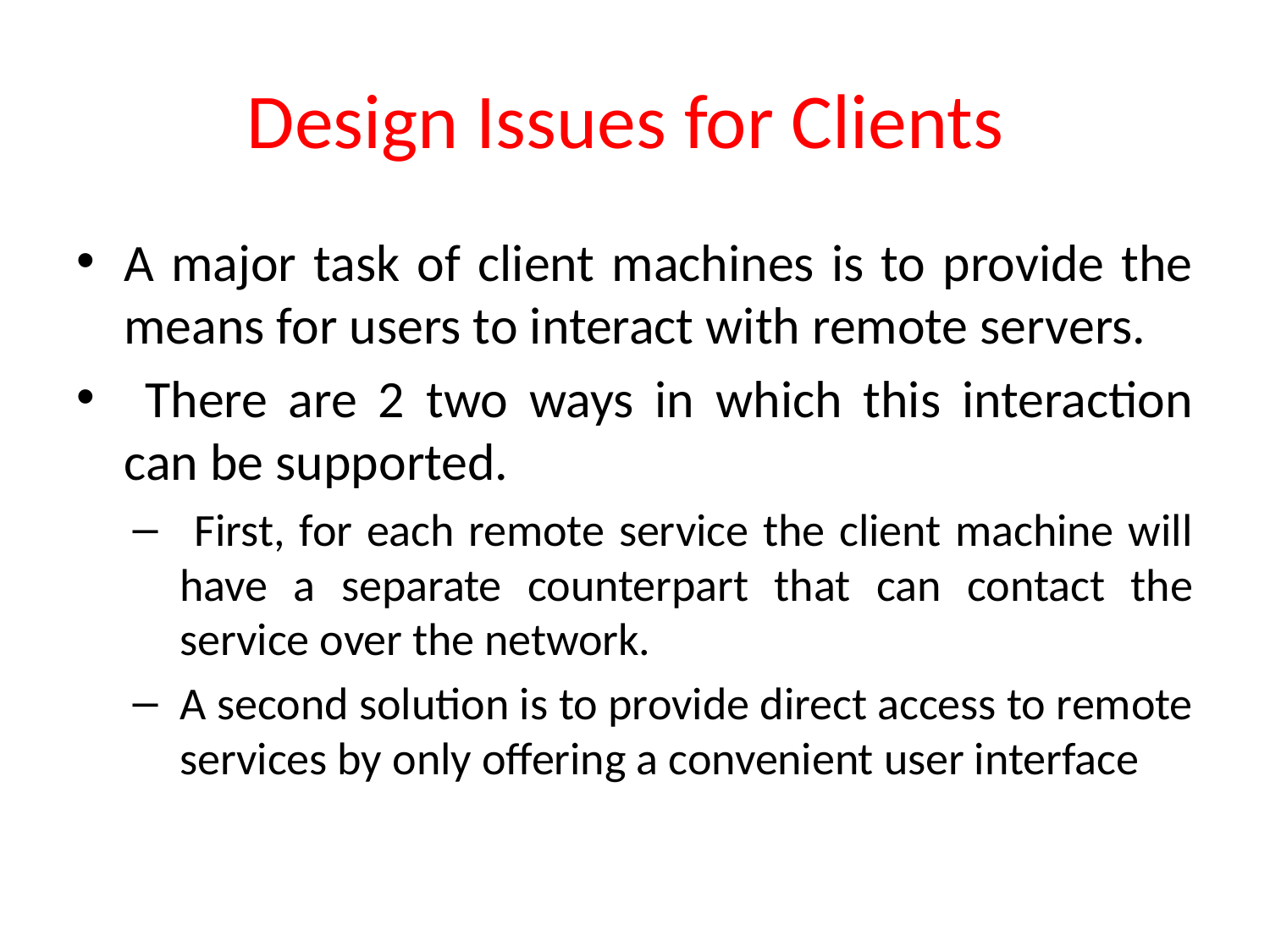

# Design Issues for Clients
A major task of client machines is to provide the means for users to interact with remote servers.
 There are 2 two ways in which this interaction can be supported.
 First, for each remote service the client machine will have a separate counterpart that can contact the service over the network.
A second solution is to provide direct access to remote services by only offering a convenient user interface